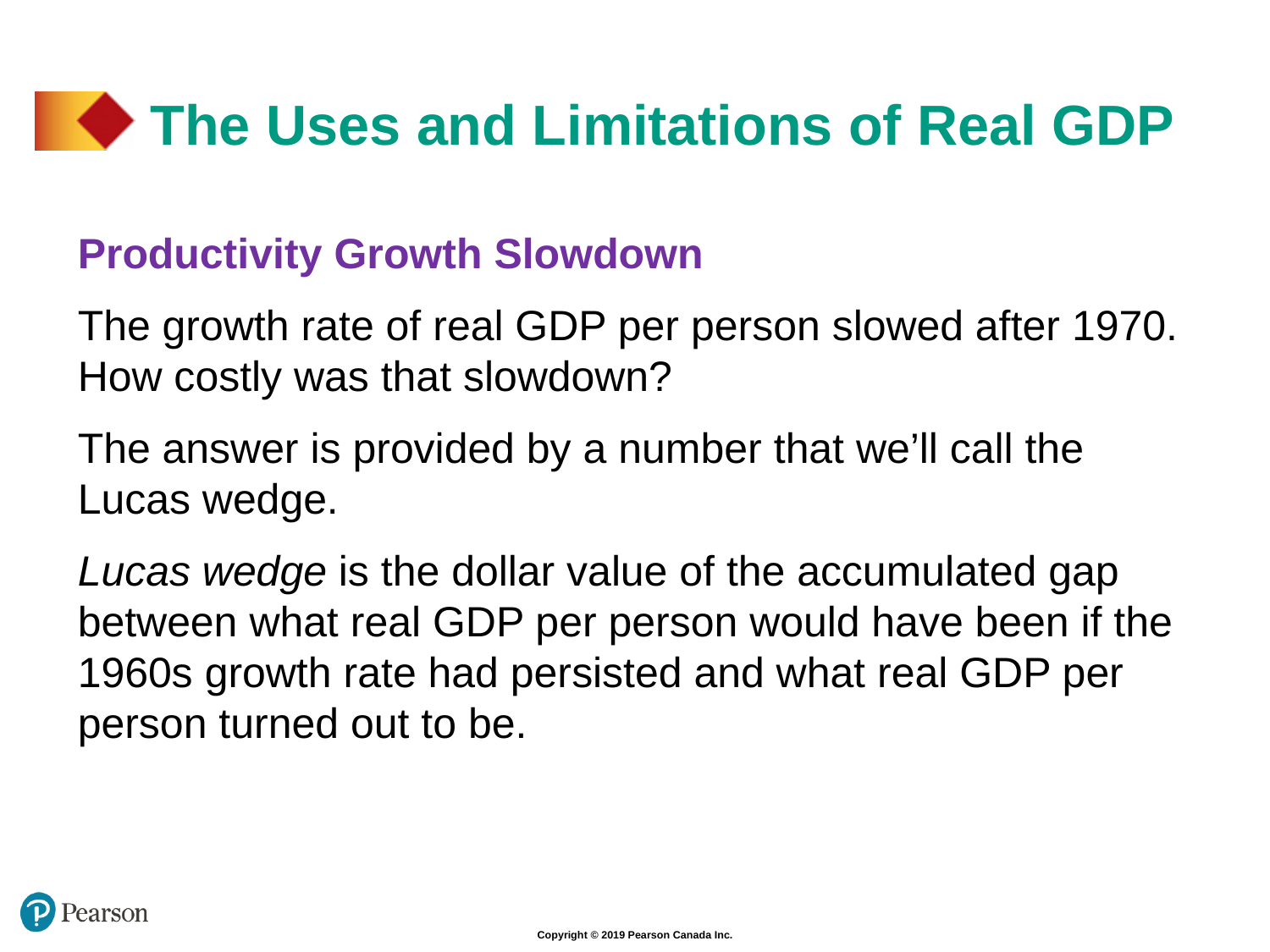

# The Uses and Limitations of Real GDP
Productivity Growth Slowdown
The growth rate of real GDP per person slowed after 1970. How costly was that slowdown?
The answer is provided by a number that we’ll call the Lucas wedge.
Lucas wedge is the dollar value of the accumulated gap between what real GDP per person would have been if the 1960s growth rate had persisted and what real GDP per person turned out to be.